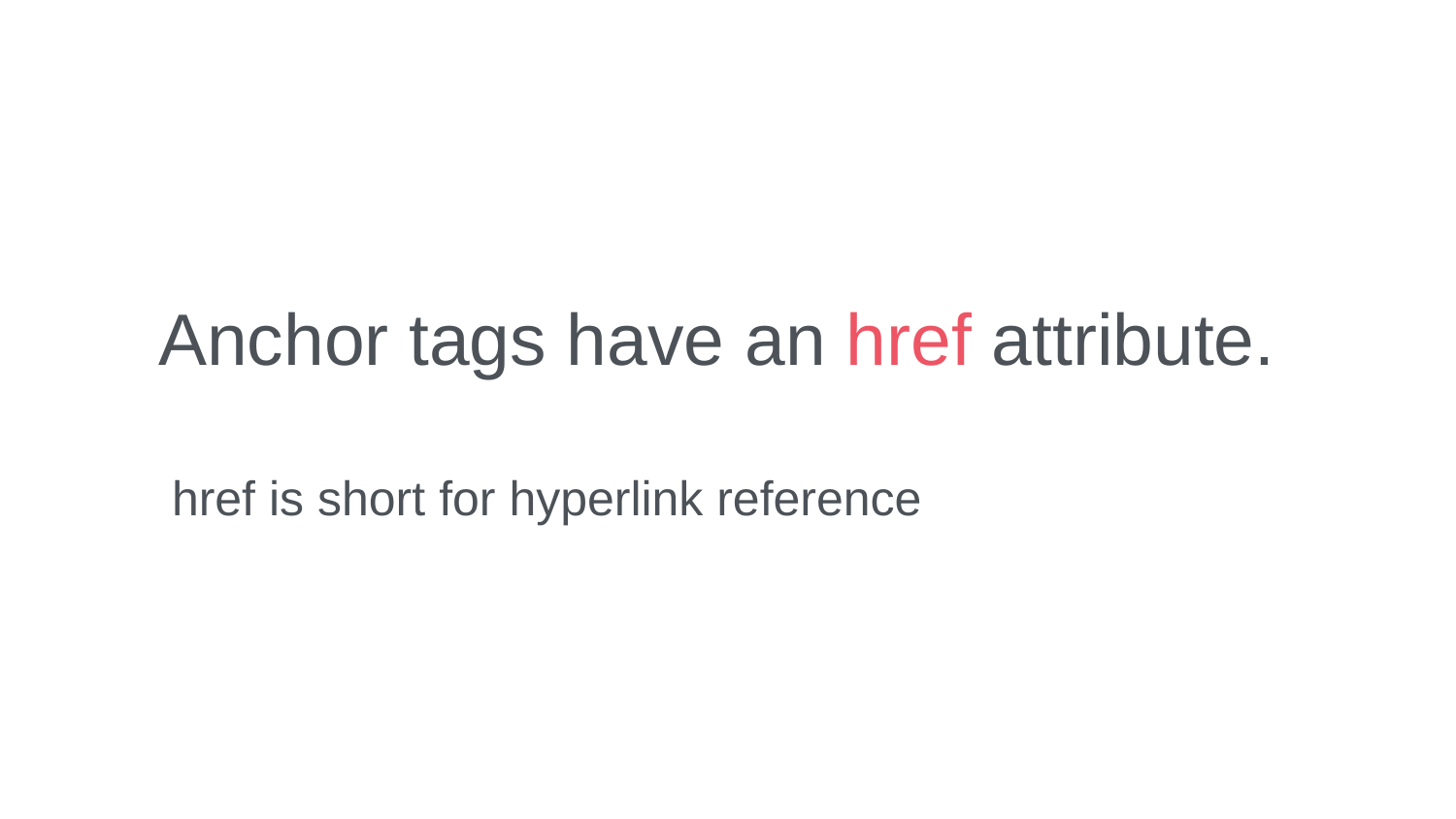

Anchor tags have an href attribute.

 href is short for hyperlink reference